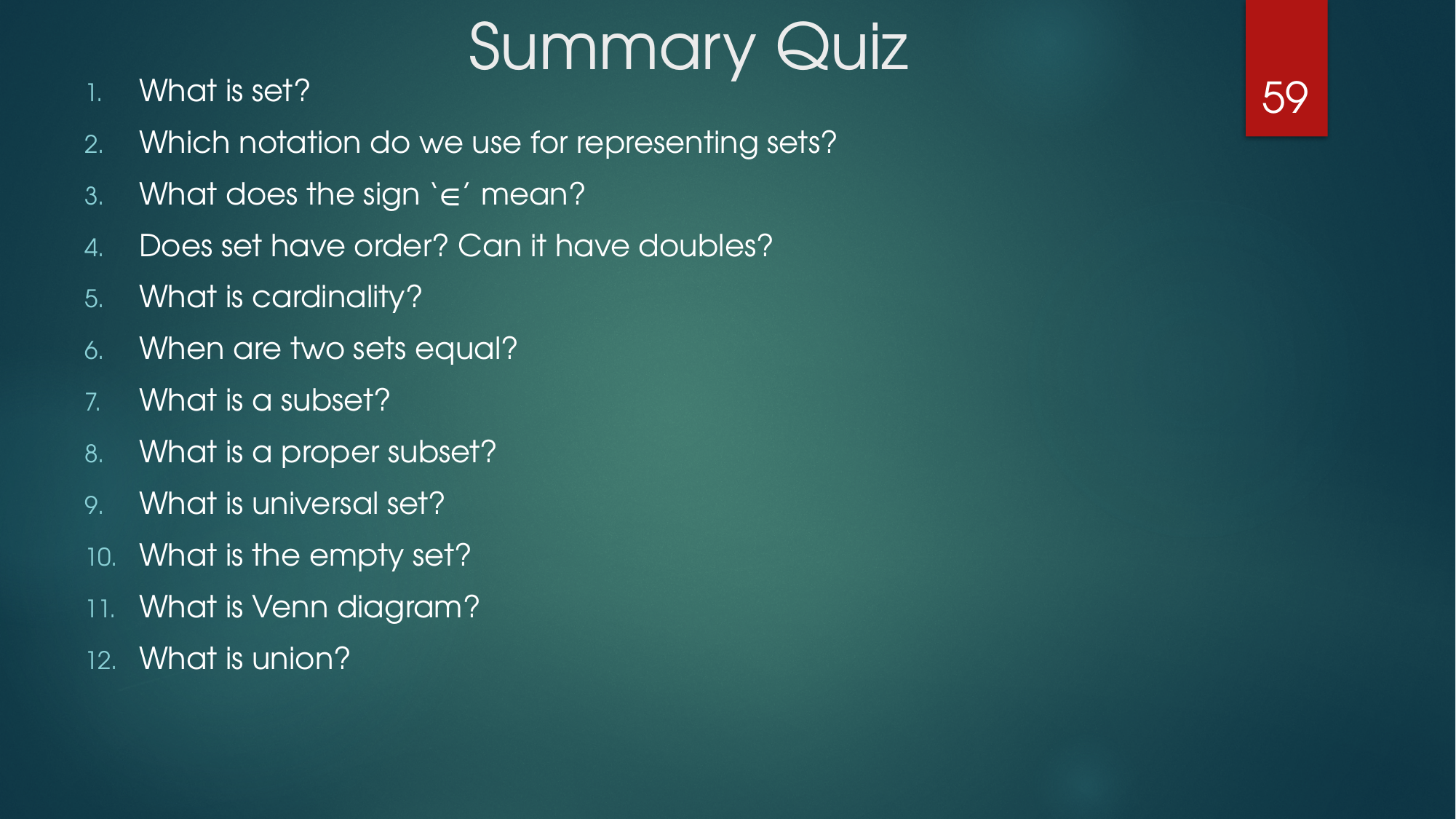

# Summary Quiz
59
What is set?
Which notation do we use for representing sets?
What does the sign ‘∈’ mean?
Does set have order? Can it have doubles?
What is cardinality?
When are two sets equal?
What is a subset?
What is a proper subset?
What is universal set?
What is the empty set?
What is Venn diagram?
What is union?